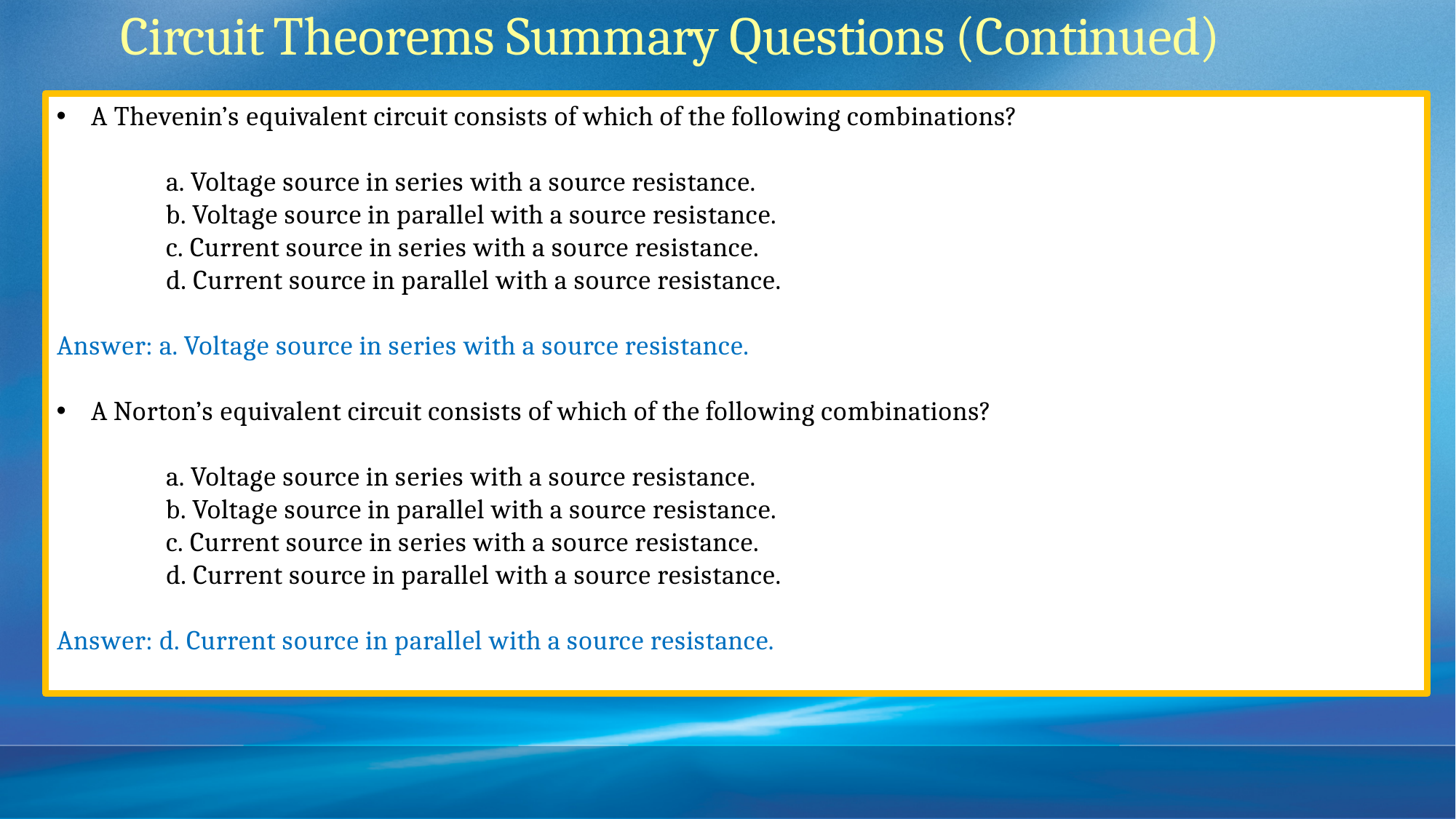

# Circuit Theorems Summary Questions (Continued)
A Thevenin’s equivalent circuit consists of which of the following combinations?

	a. Voltage source in series with a source resistance.
	b. Voltage source in parallel with a source resistance.
	c. Current source in series with a source resistance.
	d. Current source in parallel with a source resistance.

Answer: a. Voltage source in series with a source resistance.

A Norton’s equivalent circuit consists of which of the following combinations?

	a. Voltage source in series with a source resistance.
	b. Voltage source in parallel with a source resistance.
	c. Current source in series with a source resistance.
	d. Current source in parallel with a source resistance.

Answer: d. Current source in parallel with a source resistance.